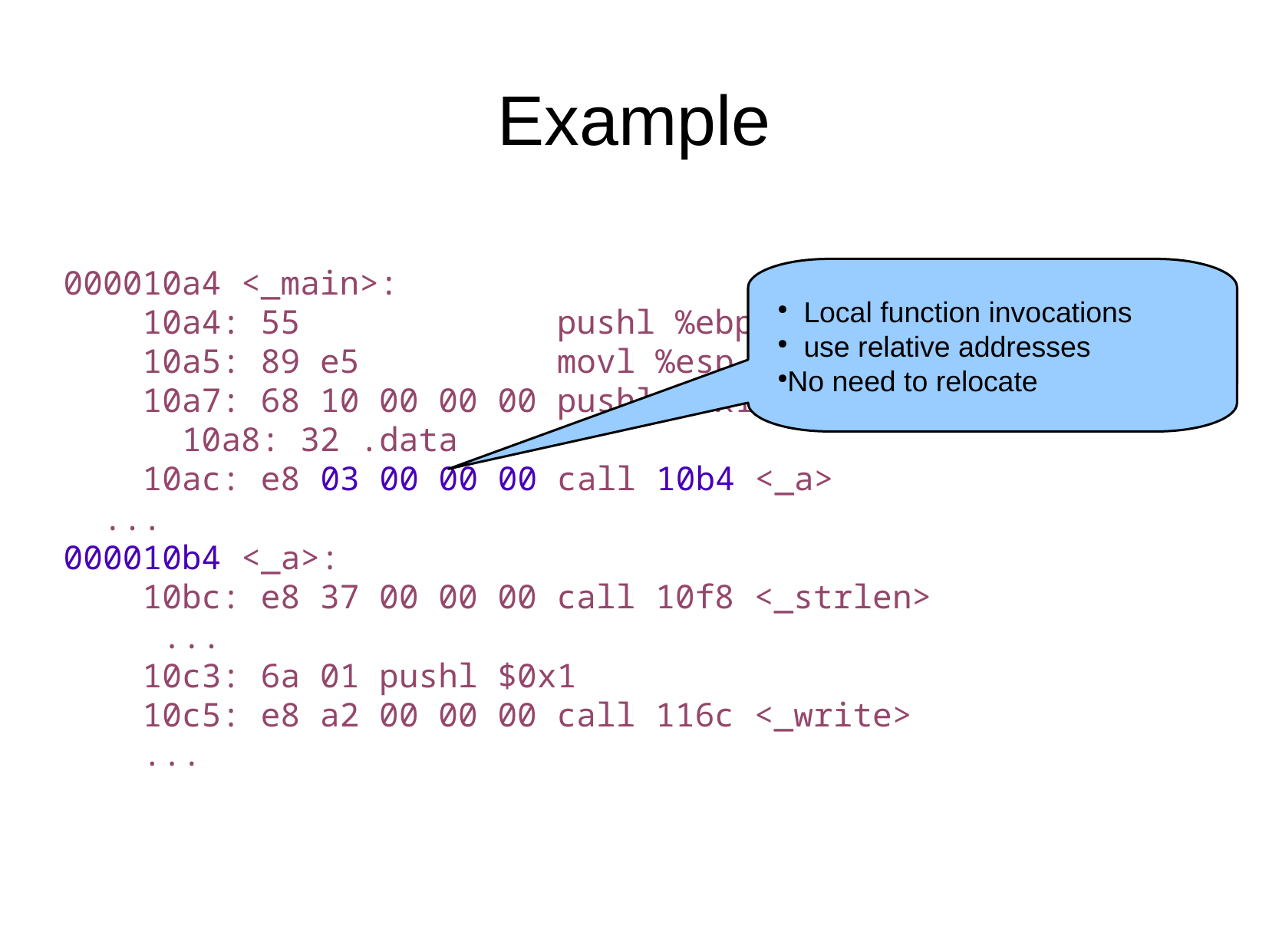

Example

000010a4 <_main>:
    10a4: 55             pushl %ebp
    10a5: 89 e5          movl %esp,%ebp
    10a7: 68 10 00 00 00 pushl $0x10
      10a8: 32 .data
    10ac: e8 03 00 00 00 call 10b4 <_a>
  ...
000010b4 <_a>:
    10bc: e8 37 00 00 00 call 10f8 <_strlen>
     ...
    10c3: 6a 01 pushl $0x1
    10c5: e8 a2 00 00 00 call 116c <_write>
    ...

  Local function invocations
  use relative addresses
No need to relocate